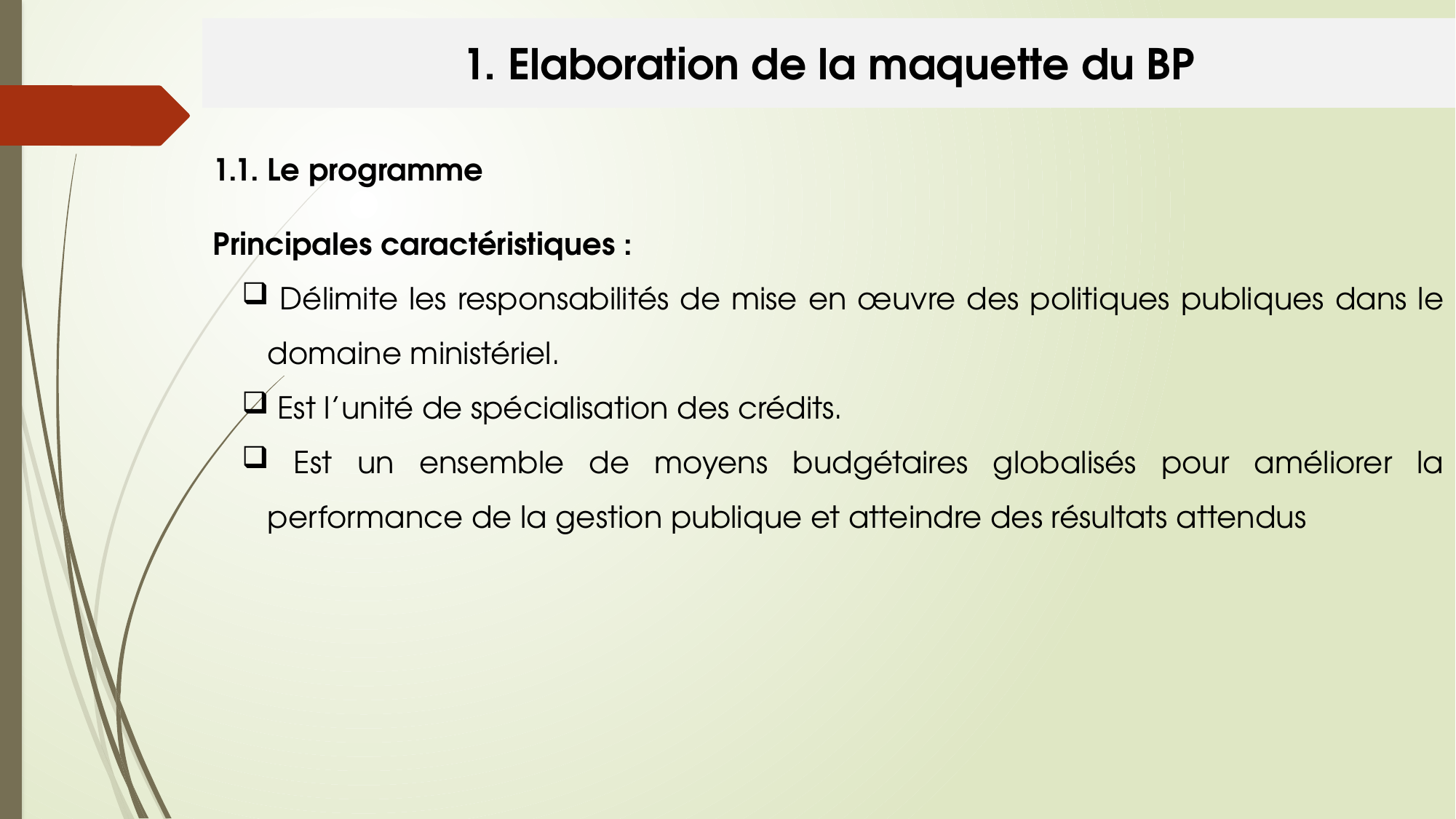

1. Elaboration de la maquette du BP
1.1. Le programme

Principales caractéristiques :
 Délimite les responsabilités de mise en œuvre des politiques publiques dans le domaine ministériel.
 Est l’unité de spécialisation des crédits.
 Est un ensemble de moyens budgétaires globalisés pour améliorer la performance de la gestion publique et atteindre des résultats attendus